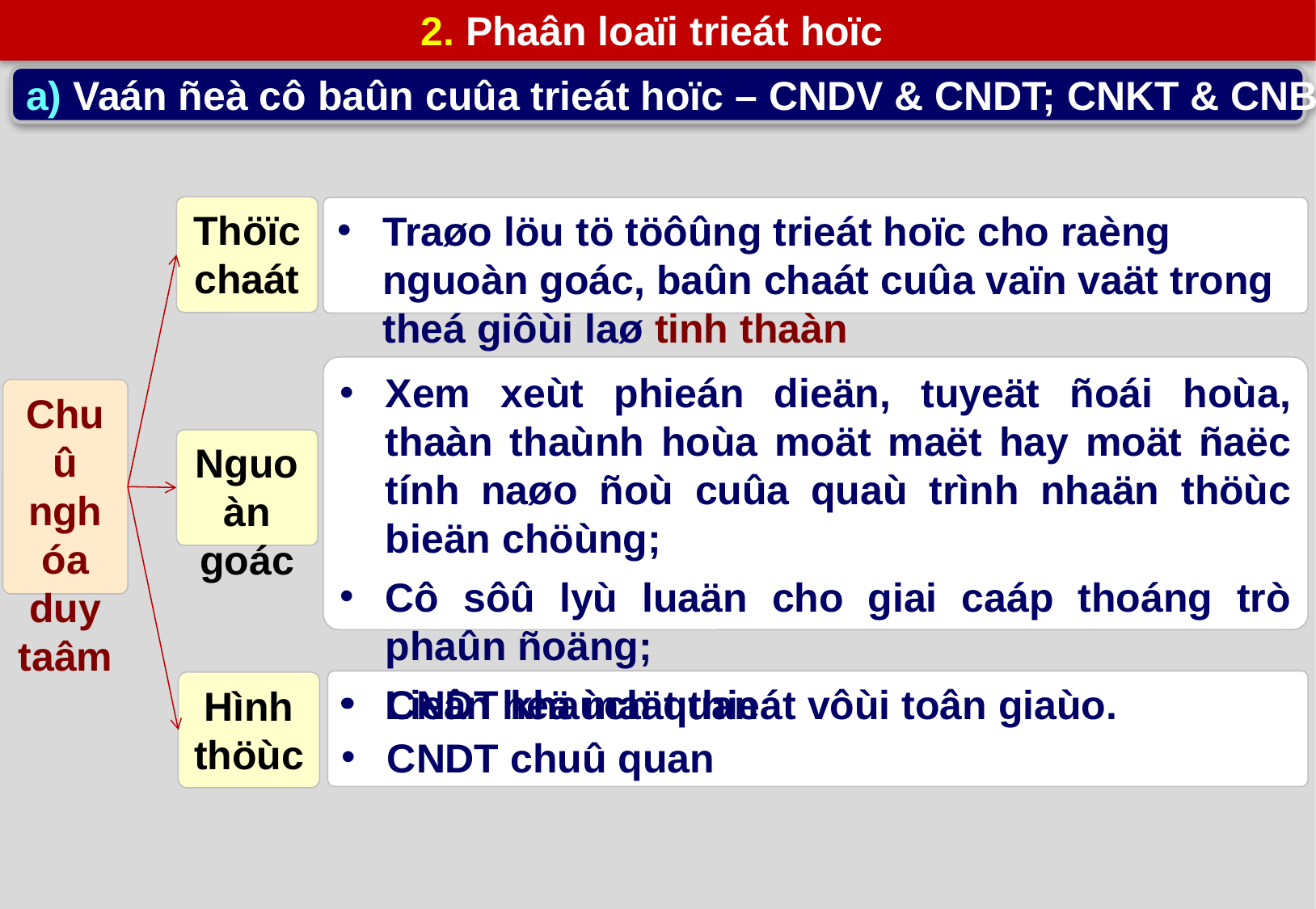

2. Phaân loaïi trieát hoïc
a) Vaán ñeà cô baûn cuûa trieát hoïc – CNDV & CNDT; CNKT & CNBKT
Thöïc chaát
Traøo löu tö töôûng trieát hoïc cho raèng nguoàn goác, baûn chaát cuûa vaïn vaät trong theá giôùi laø tinh thaàn
Xem xeùt phieán dieän, tuyeät ñoái hoùa, thaàn thaùnh hoùa moät maët hay moät ñaëc tính naøo ñoù cuûa quaù trình nhaän thöùc bieän chöùng;
Cô sôû lyù luaän cho giai caáp thoáng trò phaûn ñoäng;
Lieân heä maät thieát vôùi toân giaùo.
Chuû nghóa duy taâm
Nguoàn goác
CNDT khaùch quan
CNDT chuû quan
Hình thöùc